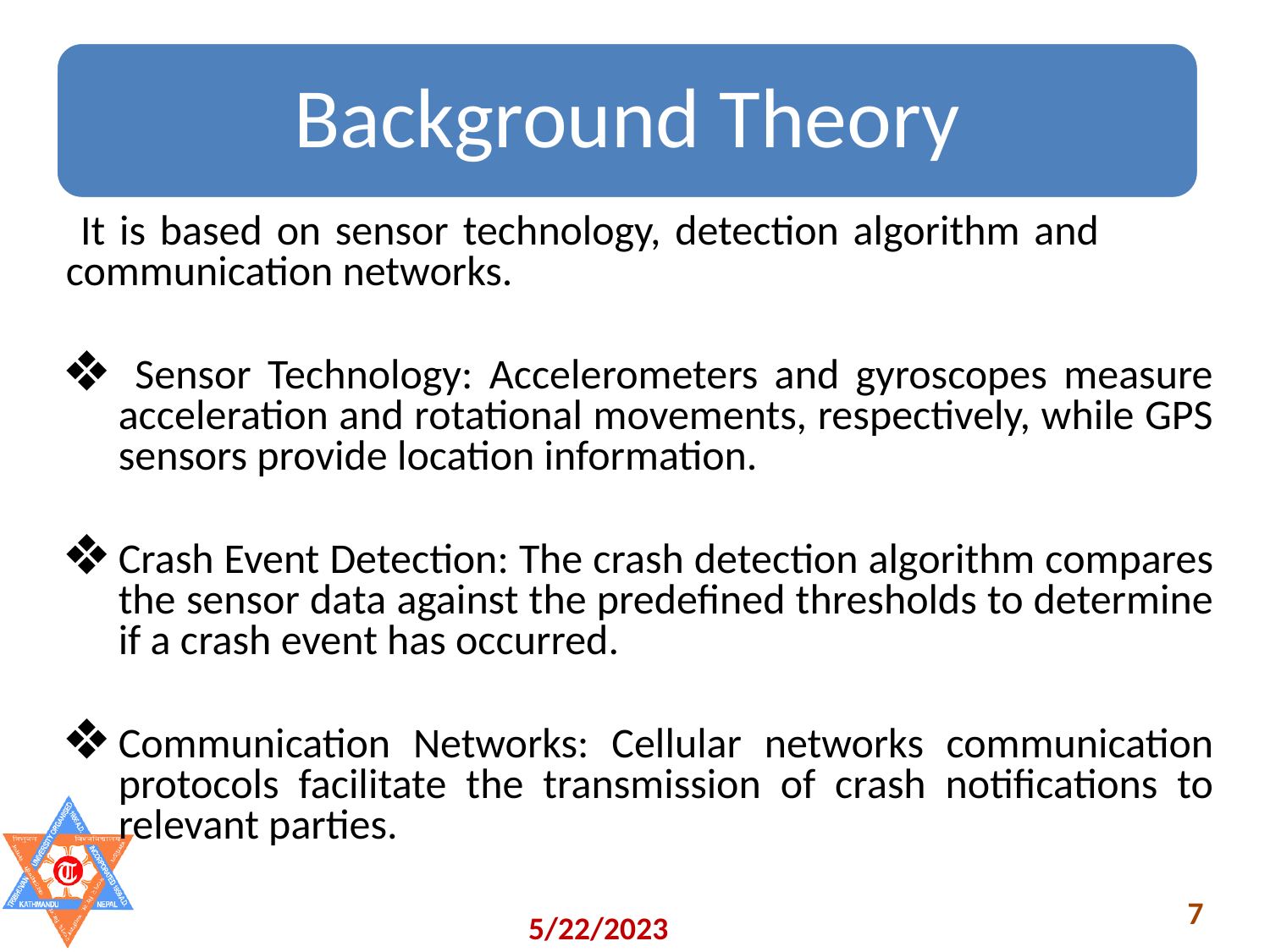

Background Theory
 It is based on sensor technology, detection algorithm and         communication networks.

 Sensor Technology: Accelerometers and gyroscopes measure acceleration and rotational movements, respectively, while GPS sensors provide location information.

Crash Event Detection: The crash detection algorithm compares the sensor data against the predefined thresholds to determine if a crash event has occurred.

Communication Networks: Cellular networks communication protocols facilitate the transmission of crash notifications to relevant parties.
5/22/2023